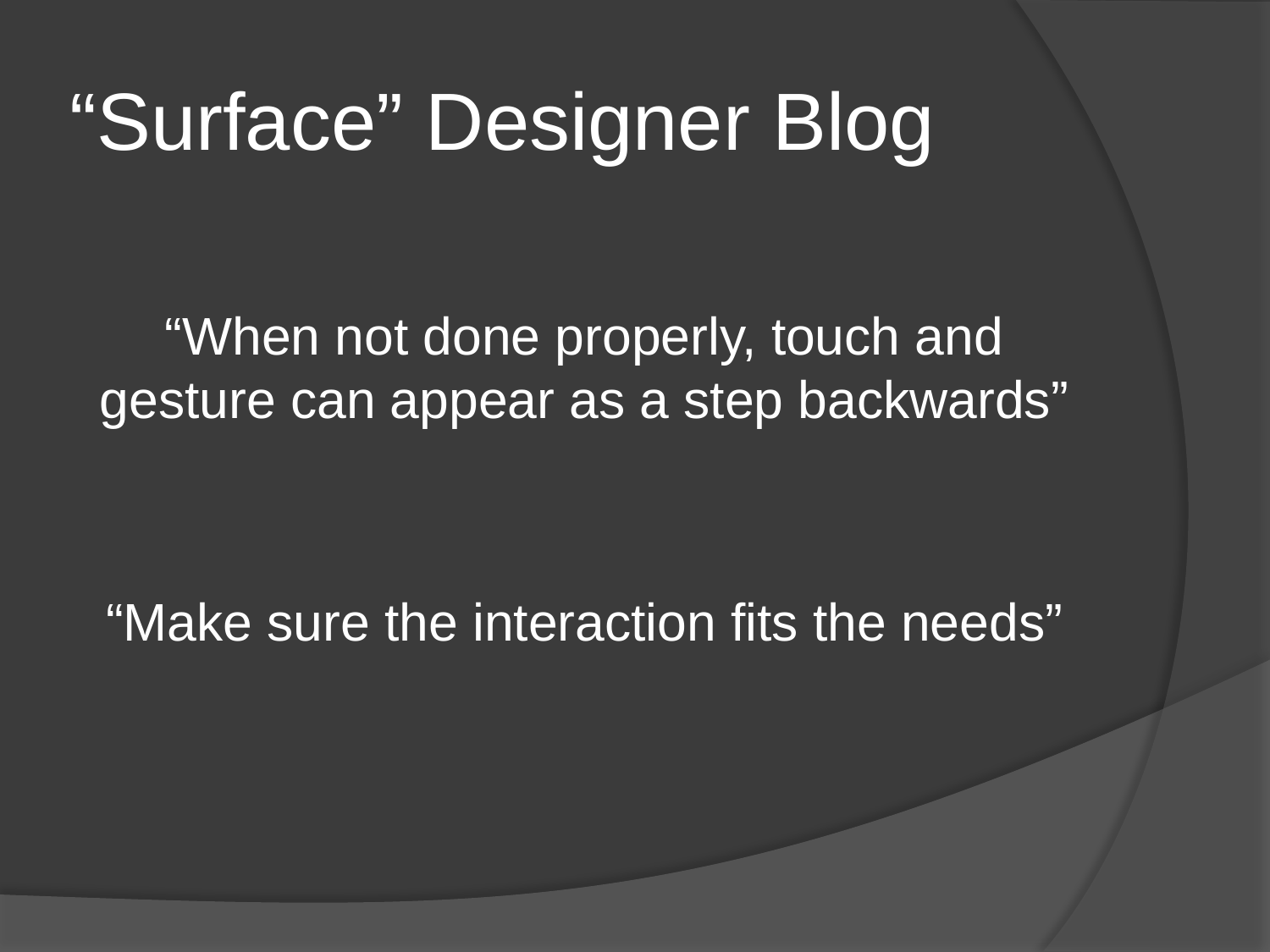

# “Surface” Designer Blog

“When not done properly, touch and gesture can appear as a step backwards”

“Make sure the interaction fits the needs”